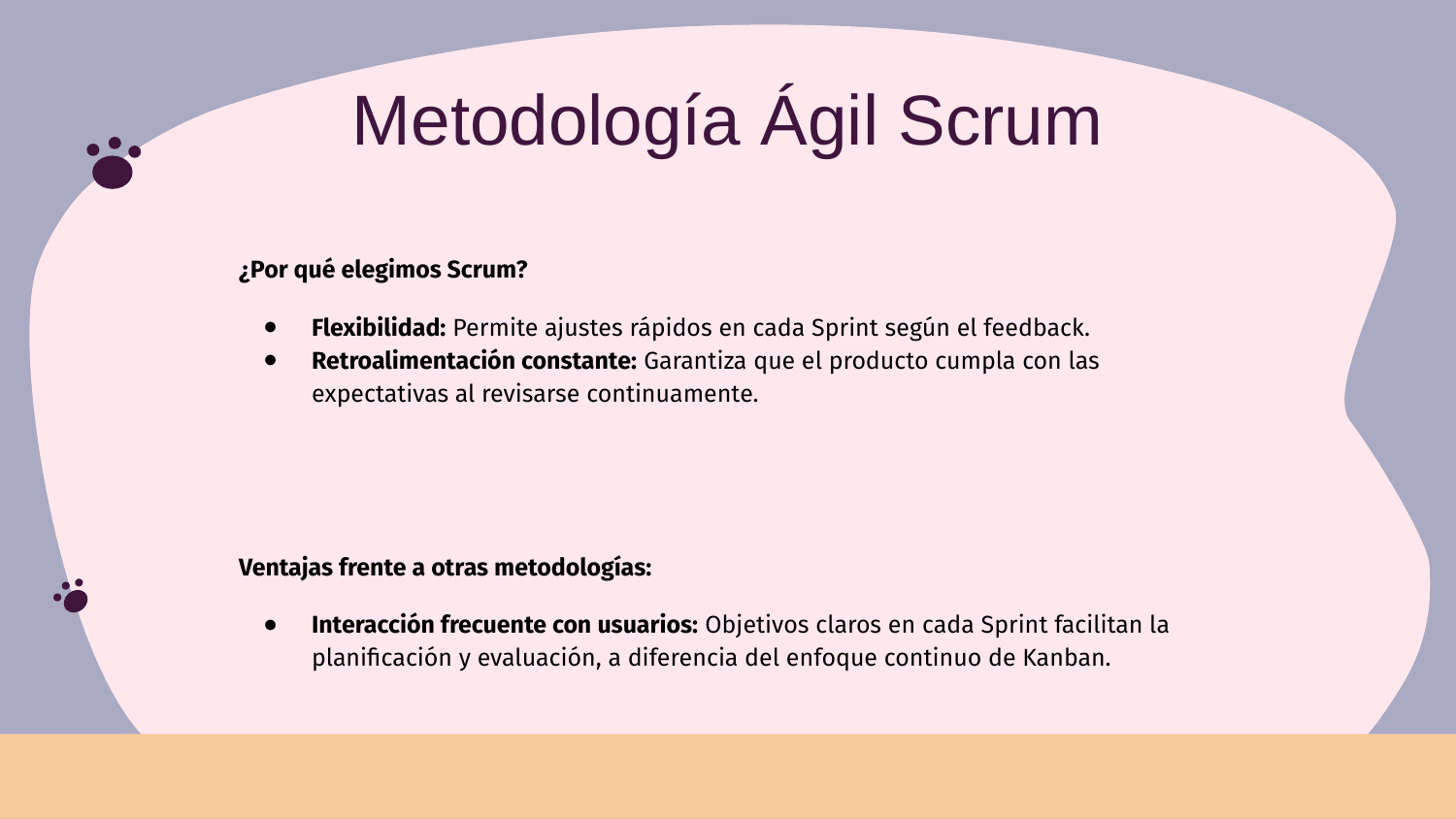

# Metodología Ágil Scrum
¿Por qué elegimos Scrum?
Flexibilidad: Permite ajustes rápidos en cada Sprint según el feedback.
Retroalimentación constante: Garantiza que el producto cumpla con las expectativas al revisarse continuamente.

Ventajas frente a otras metodologías:
Interacción frecuente con usuarios: Objetivos claros en cada Sprint facilitan la planificación y evaluación, a diferencia del enfoque continuo de Kanban.